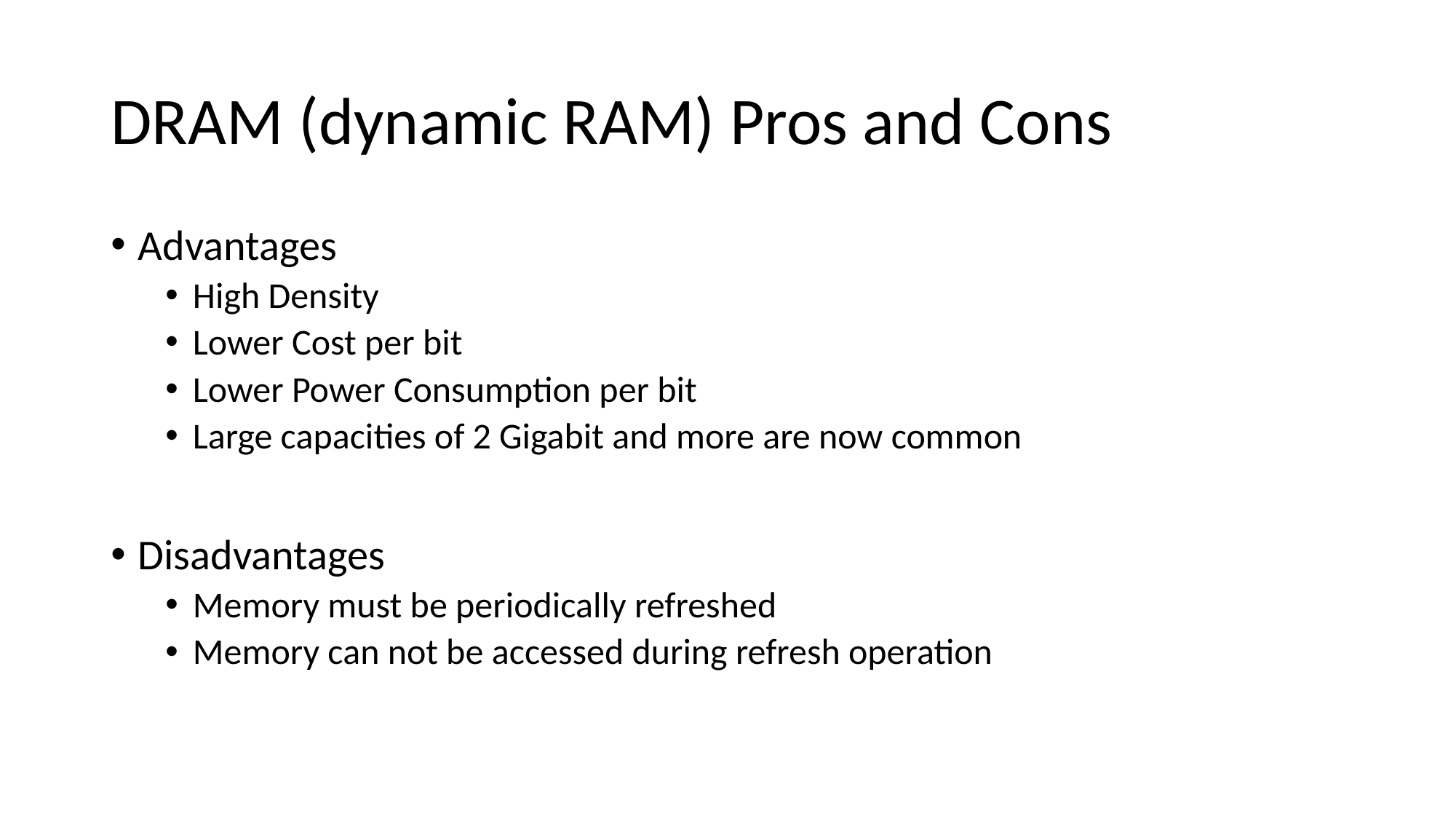

# DRAM (dynamic RAM) Pros and Cons
Advantages
High Density
Lower Cost per bit
Lower Power Consumption per bit
Large capacities of 2 Gigabit and more are now common

Disadvantages
Memory must be periodically refreshed
Memory can not be accessed during refresh operation